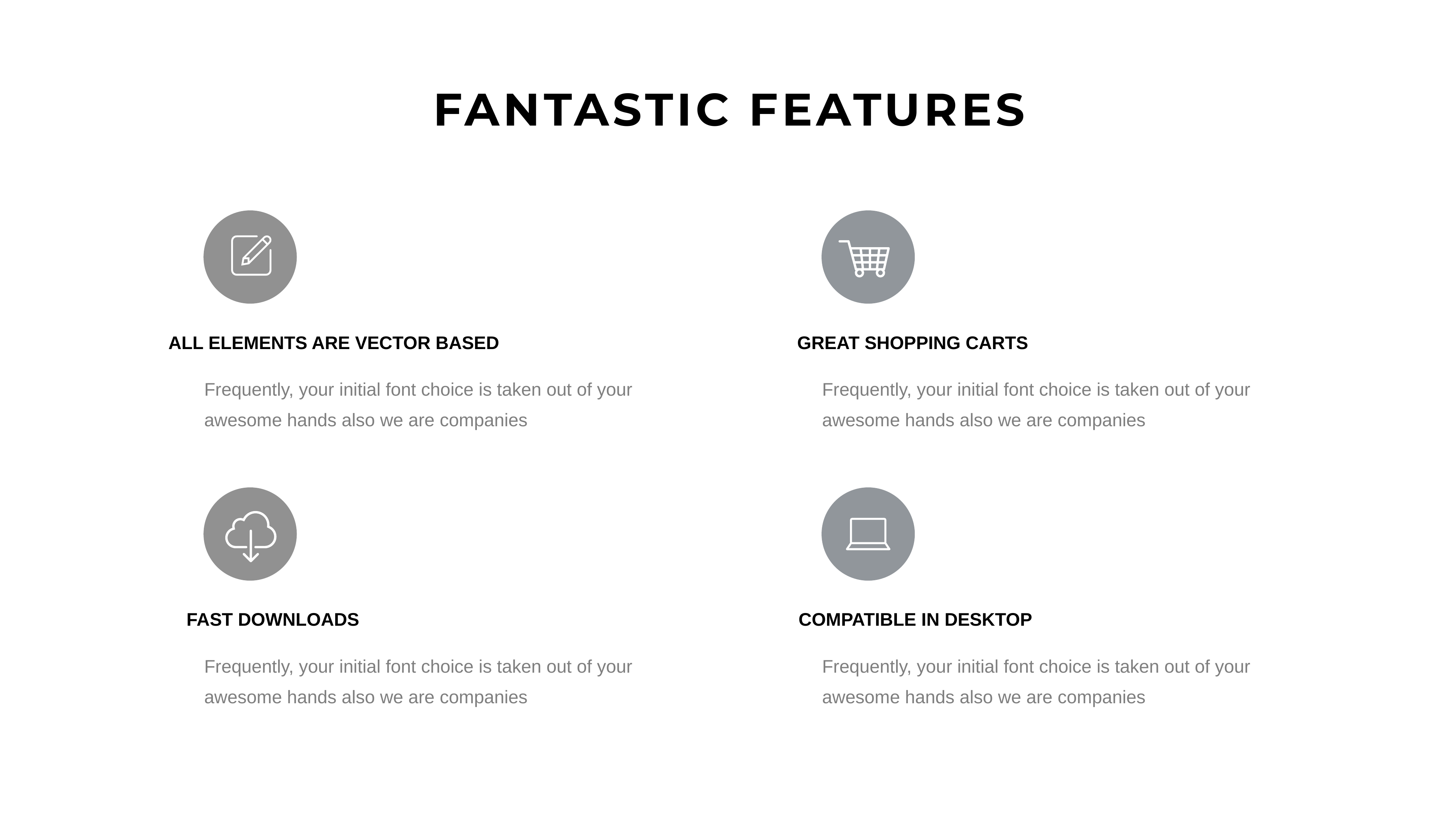

FANTASTIC FEATURES

ALL ELEMENTS ARE VECTOR BASED
GREAT SHOPPING CARTS
Frequently, your initial font choice is taken out of your awesome hands also we are companies
Frequently, your initial font choice is taken out of your awesome hands also we are companies

FAST DOWNLOADS
COMPATIBLE IN DESKTOP
Frequently, your initial font choice is taken out of your awesome hands also we are companies
Frequently, your initial font choice is taken out of your awesome hands also we are companies